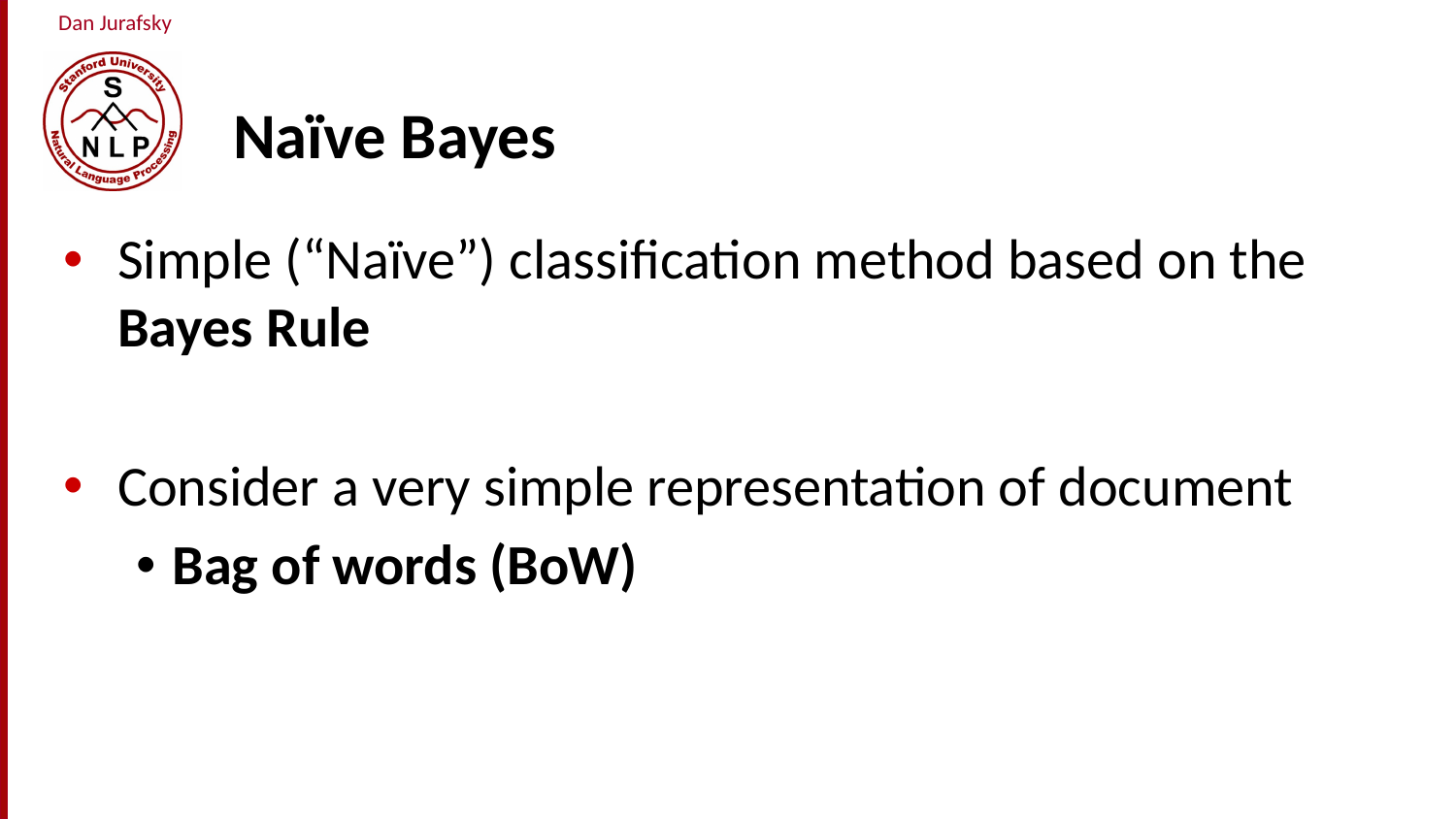

# Naïve Bayes
Simple (“Naïve”) classification method based on the Bayes Rule

Consider a very simple representation of document
Bag of words (BoW)